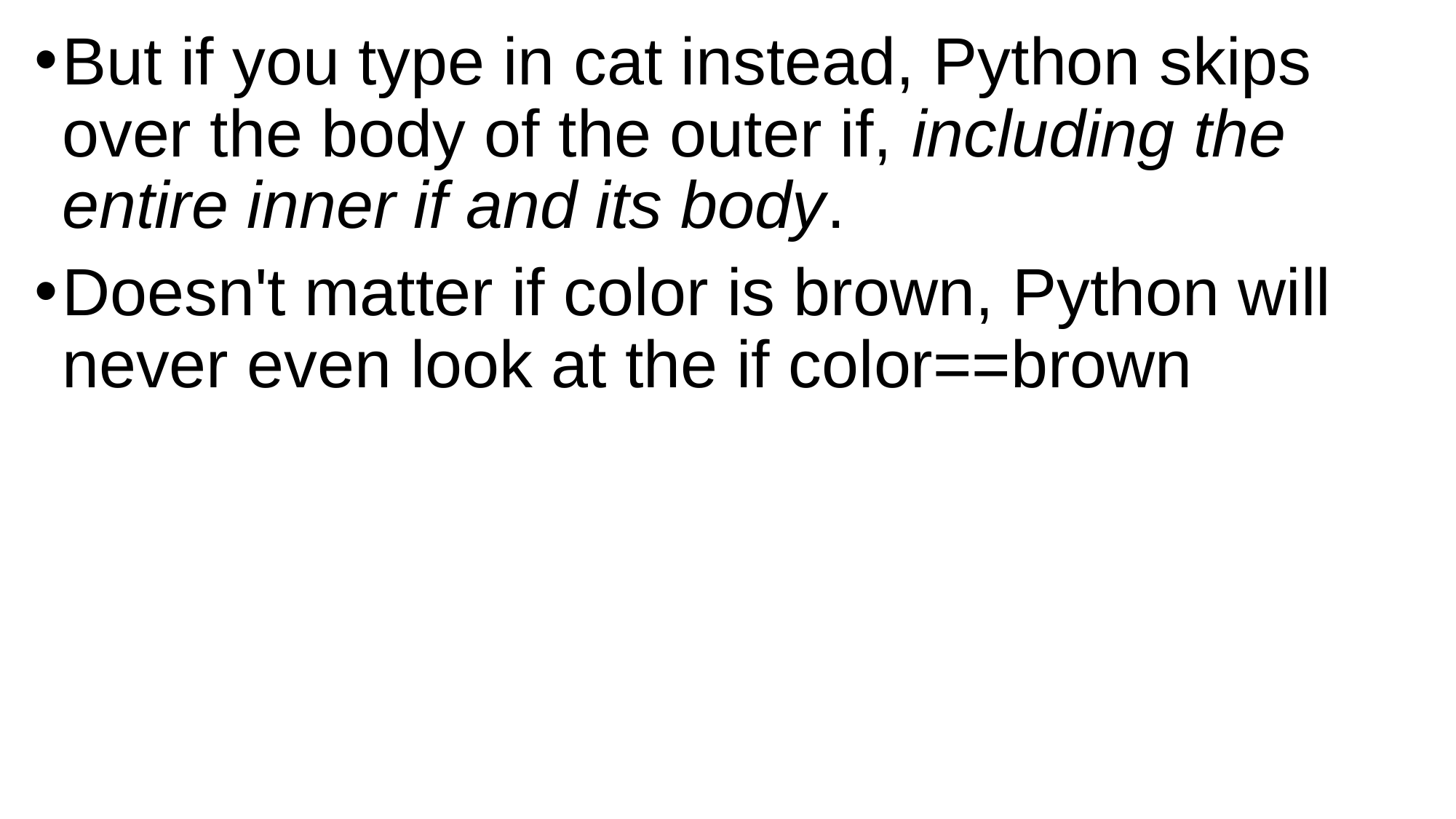

But if you type in cat instead, Python skips over the body of the outer if, including the entire inner if and its body.
Doesn't matter if color is brown, Python will never even look at the if color==brown